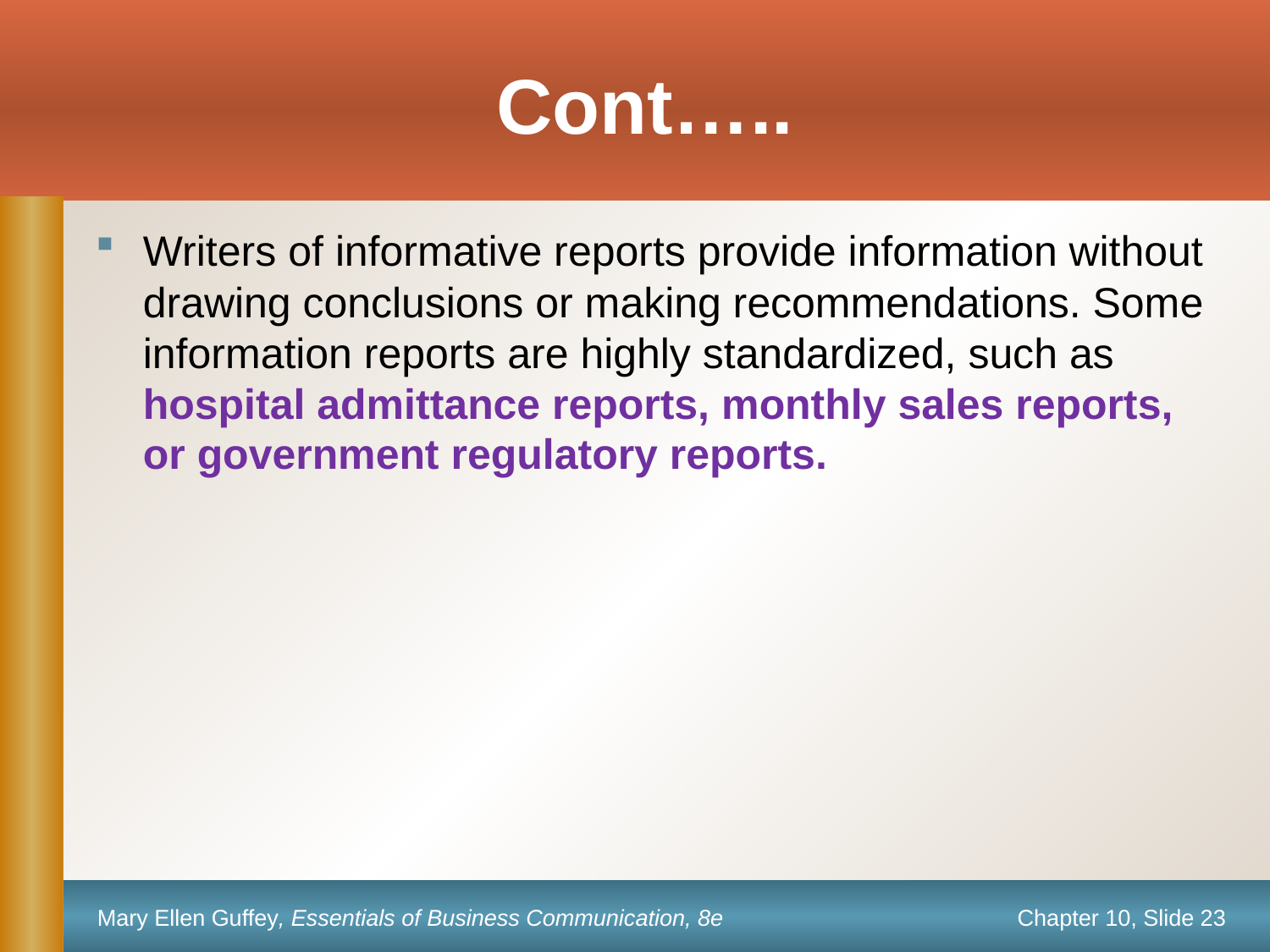

# Cont…..
Writers of informative reports provide information without drawing conclusions or making recommendations. Some information reports are highly standardized, such as hospital admittance reports, monthly sales reports, or government regulatory reports.